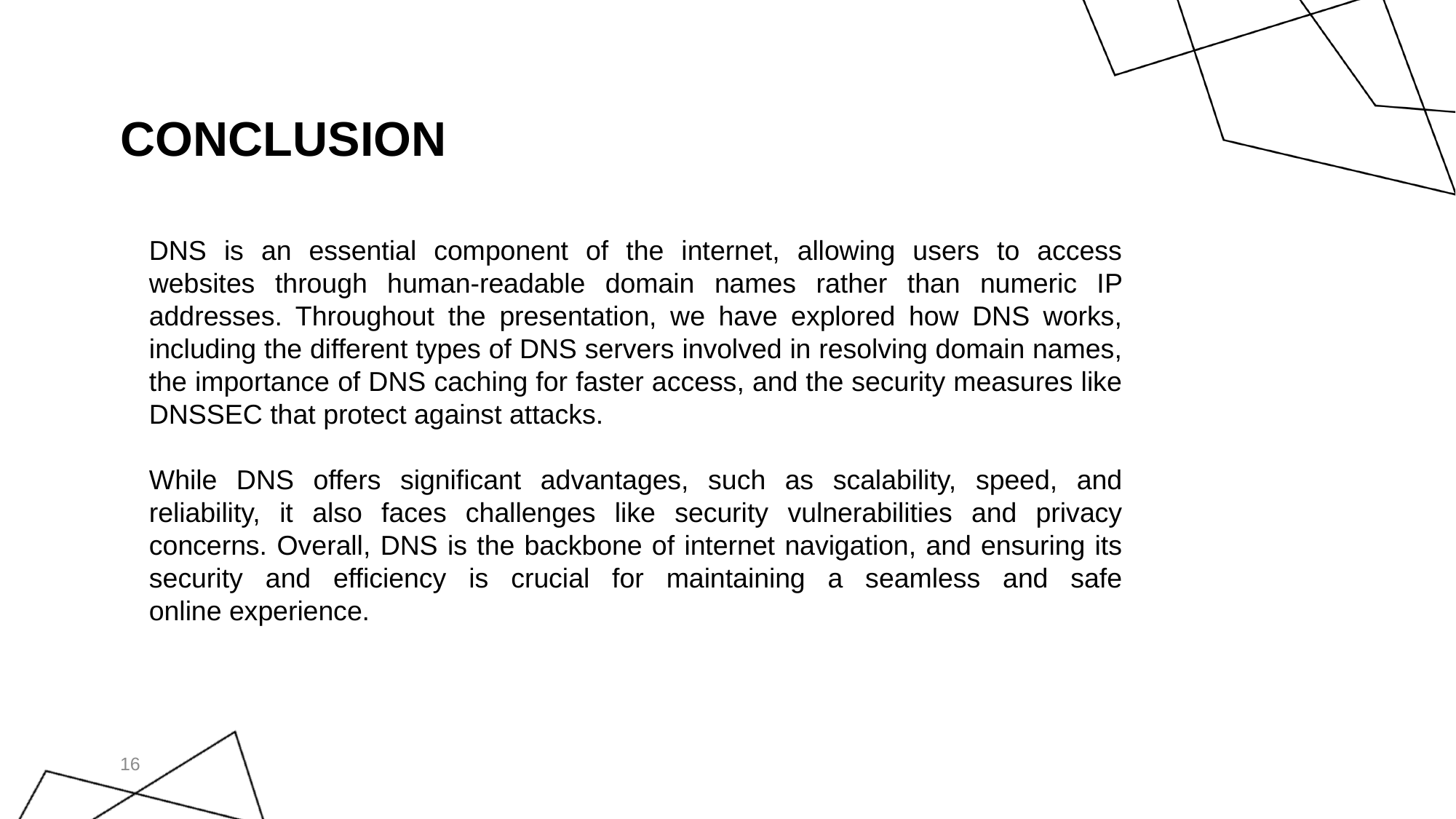

# Conclusion
DNS is an essential component of the internet, allowing users to access websites through human-readable domain names rather than numeric IP addresses. Throughout the presentation, we have explored how DNS works, including the different types of DNS servers involved in resolving domain names, the importance of DNS caching for faster access, and the security measures like DNSSEC that protect against attacks.

While DNS offers significant advantages, such as scalability, speed, and reliability, it also faces challenges like security vulnerabilities and privacy concerns. Overall, DNS is the backbone of internet navigation, and ensuring its security and efficiency is crucial for maintaining a seamless and safe online experience.

16